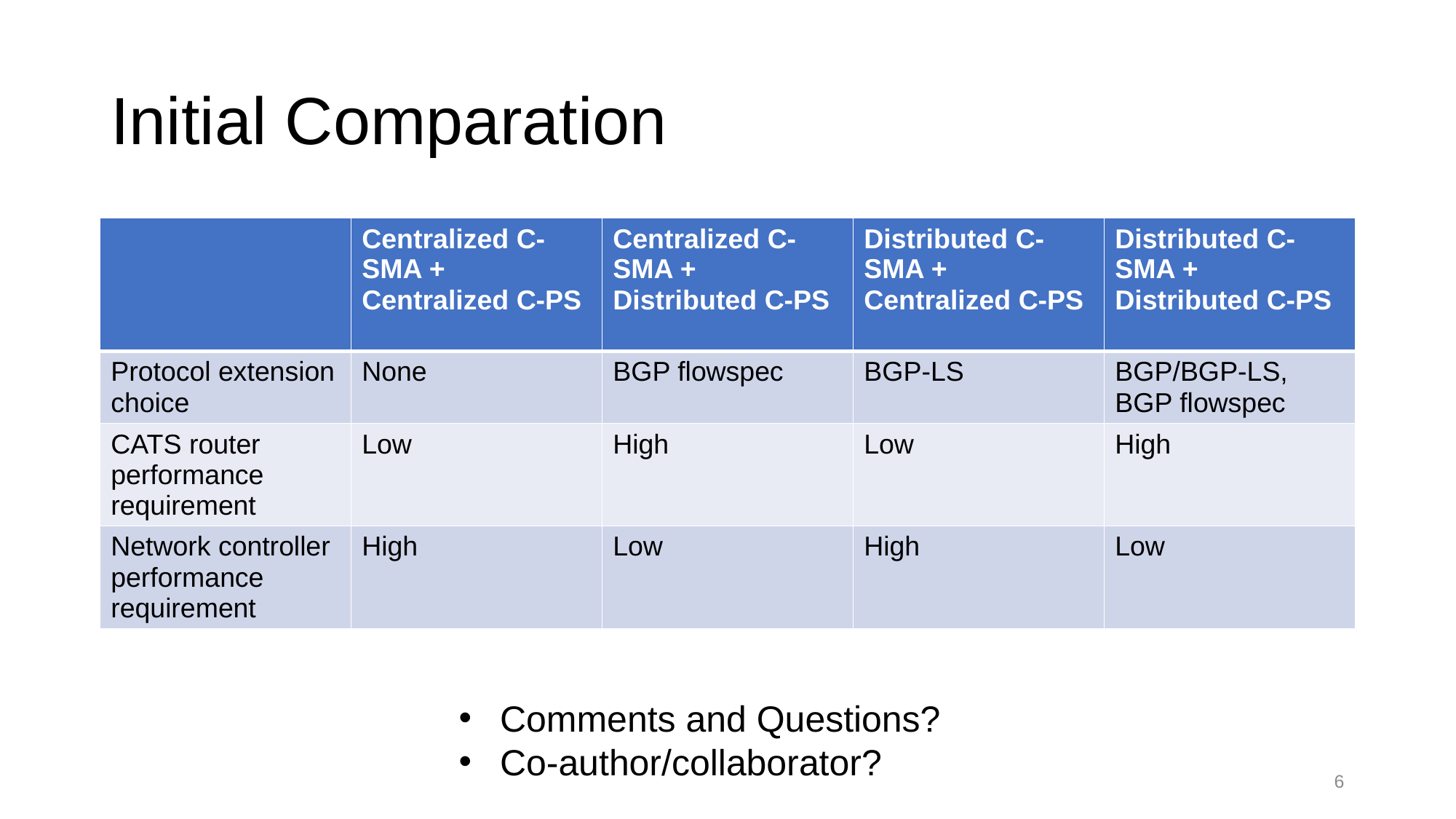

# Initial Comparation
|  | Centralized C-SMA + Centralized C-PS | Centralized C-SMA + Distributed C-PS | Distributed C-SMA + Centralized C-PS | Distributed C-SMA + Distributed C-PS |
| --- | --- | --- | --- | --- |
| Protocol extension choice | None | BGP flowspec | BGP-LS | BGP/BGP-LS, BGP flowspec |
| CATS router performance requirement | Low | High | Low | High |
| Network controller performance requirement | High | Low | High | Low |
Comments and Questions?
Co-author/collaborator?
6